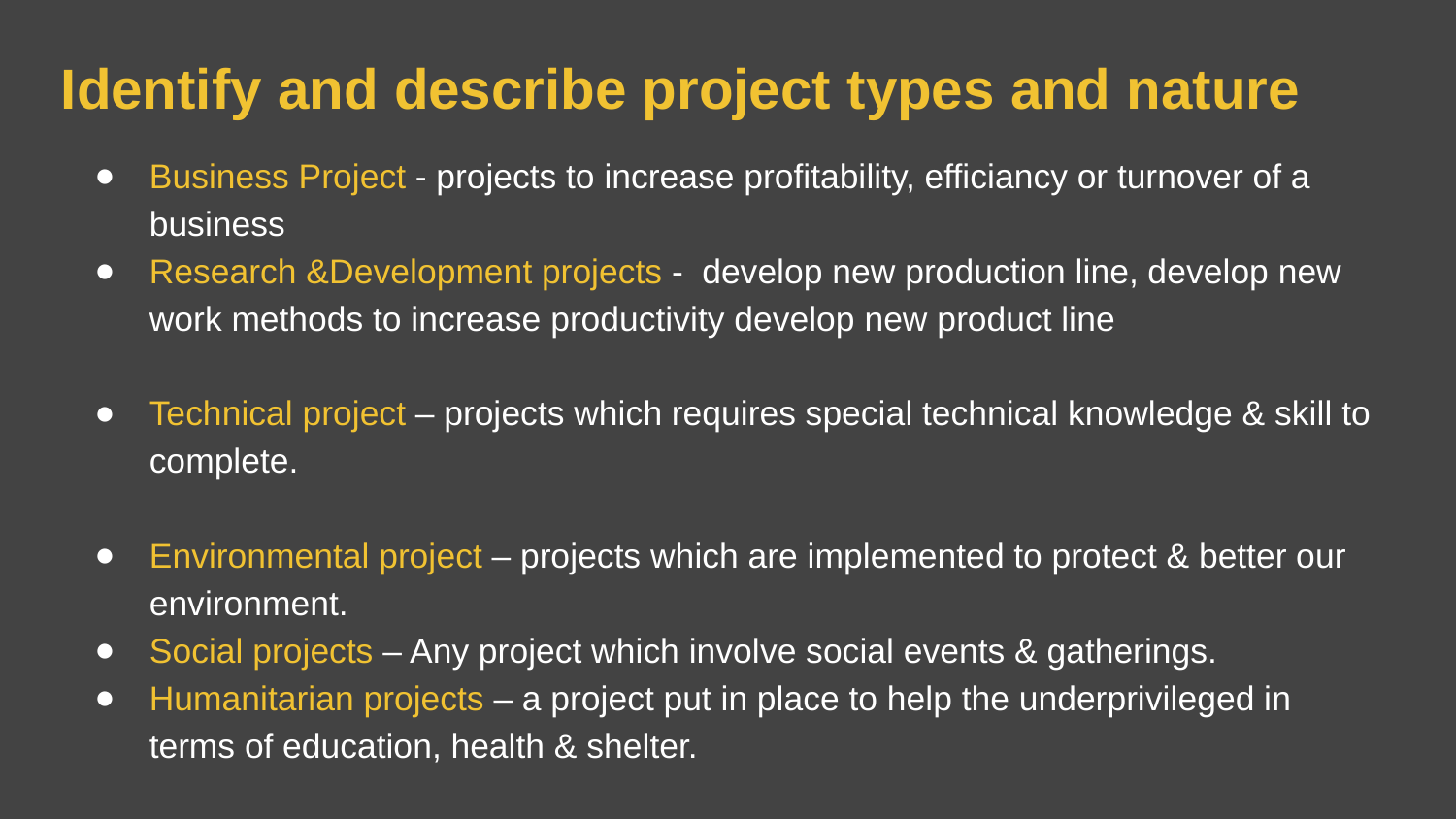

# Identify and describe project types and nature
Business Project - projects to increase profitability, efficiancy or turnover of a business
Research &Development projects -  develop new production line, develop new work methods to increase productivity develop new product line

Technical project – projects which requires special technical knowledge & skill to complete.

Environmental project – projects which are implemented to protect & better our environment.
Social projects – Any project which involve social events & gatherings.
Humanitarian projects – a project put in place to help the underprivileged in terms of education, health & shelter.